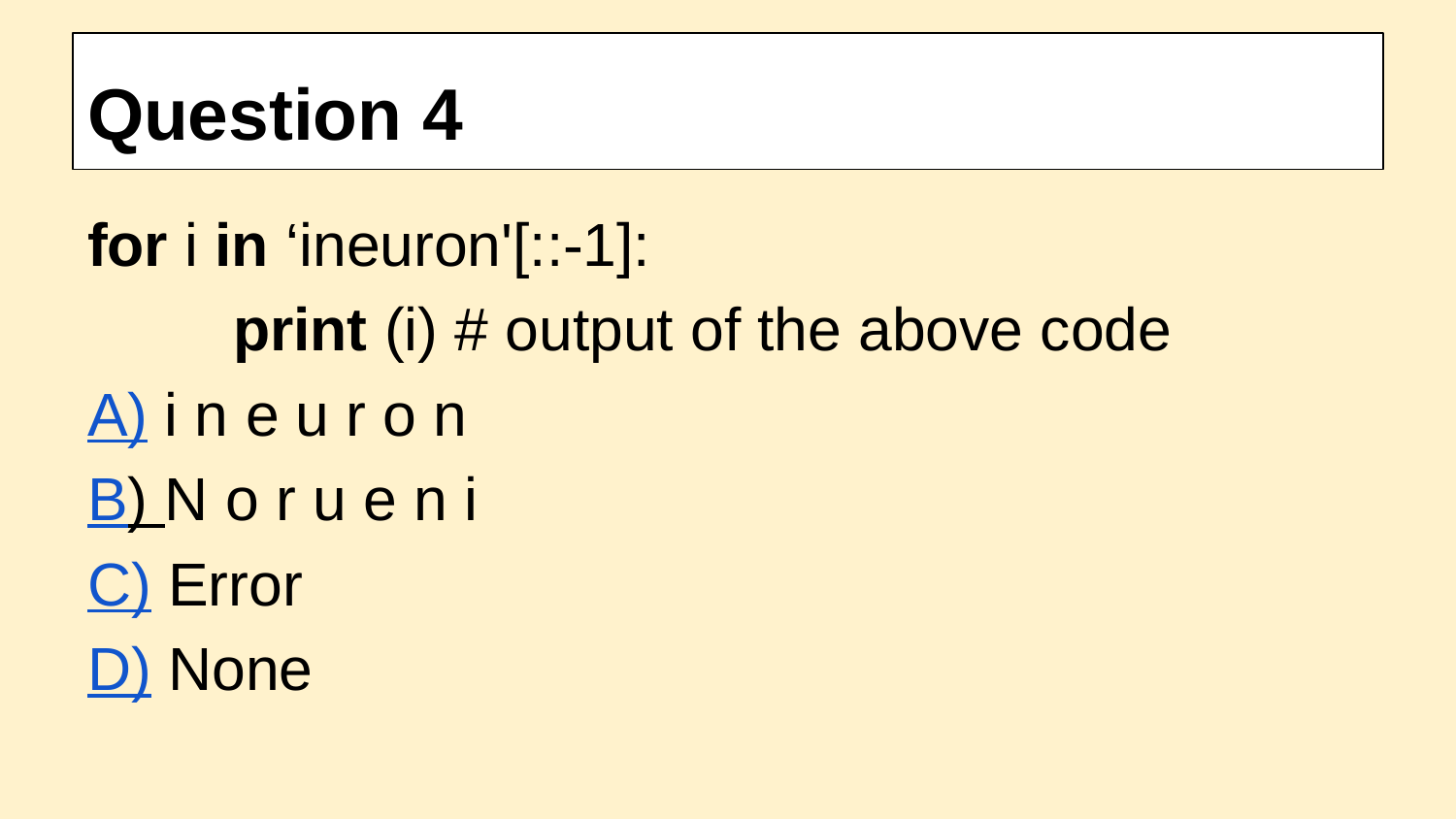

# Question 4
for i in ‘ineuron'[::-1]:
	print (i) # output of the above code
A) i n e u r o n
B) N o r u e n i
C) Error
D) None